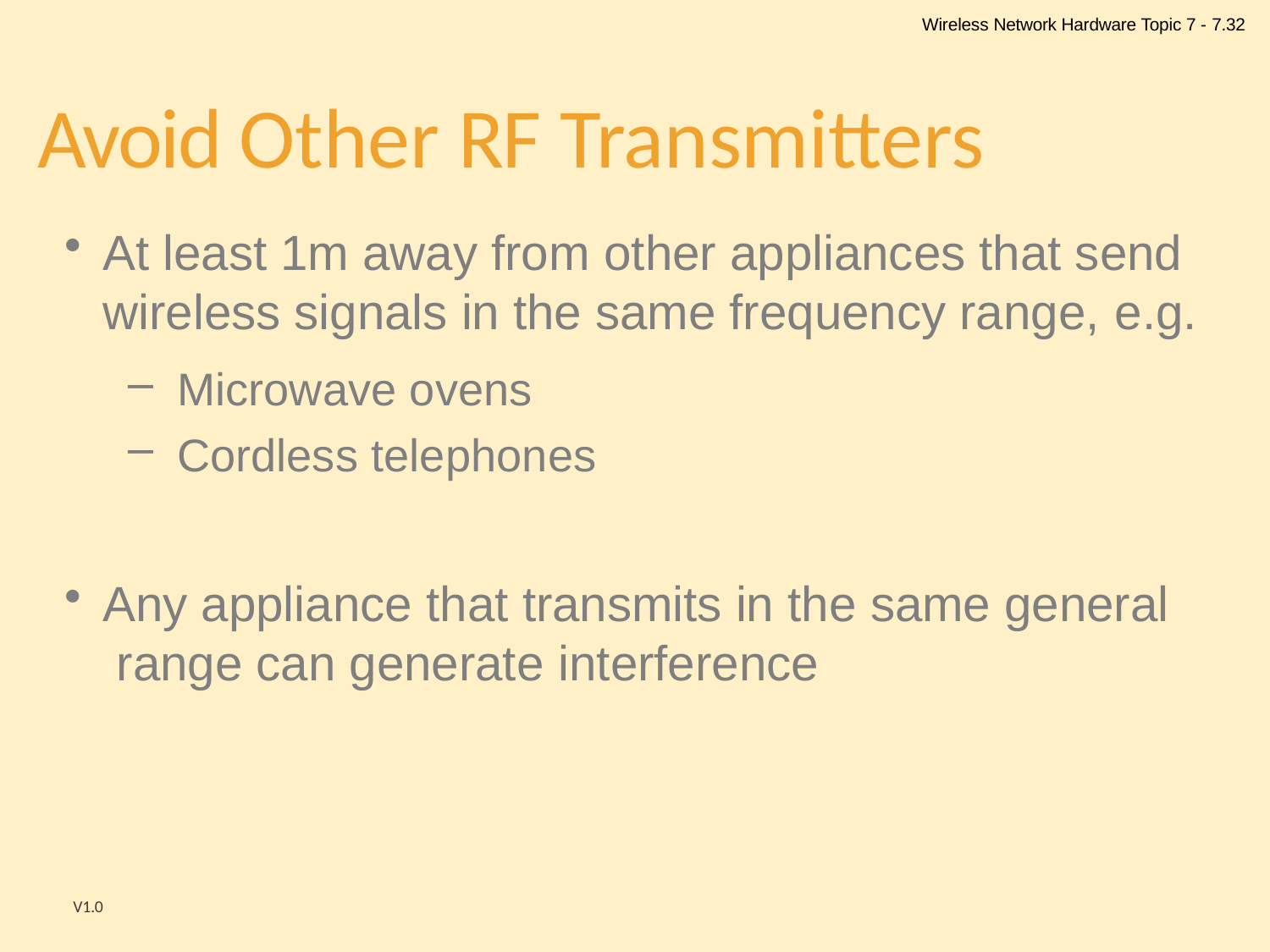

Wireless Network Hardware Topic 7 - 7.32
# Avoid Other RF Transmitters
At least 1m away from other appliances that send  wireless signals in the same frequency range, e.g.
Microwave ovens
Cordless telephones

Any appliance that transmits in the same general  range can generate interference
V1.0